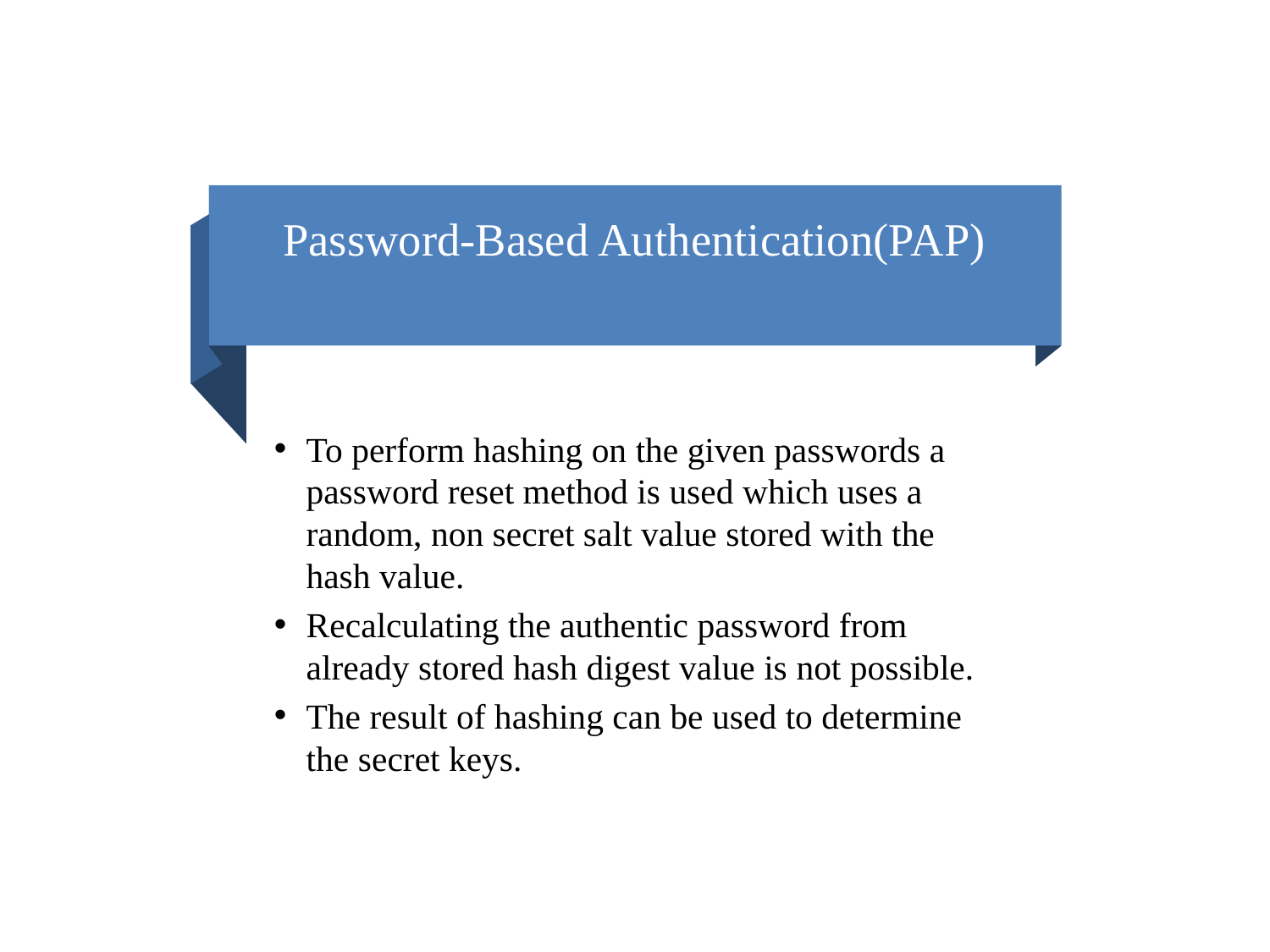

# Password-Based Authentication(PAP)

To perform hashing on the given passwords a password reset method is used which uses a random, non secret salt value stored with the hash value.
Recalculating the authentic password from already stored hash digest value is not possible.
The result of hashing can be used to determine the secret keys.